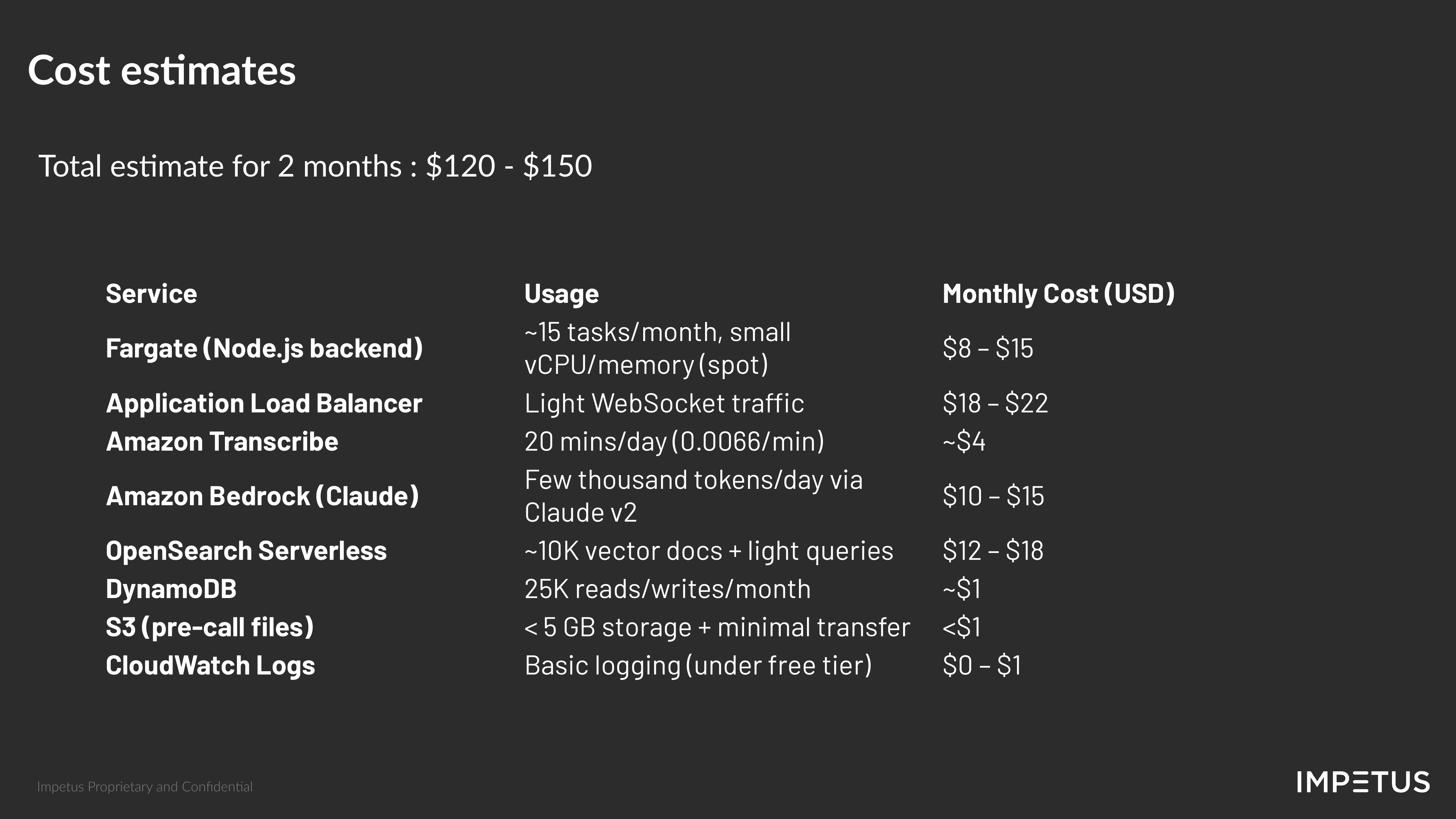

Cost estimates​
Total estimate for 2 months : $120 - $150
| Service | Usage | Monthly Cost (USD) |
| --- | --- | --- |
| Fargate (Node.js backend) | ~15 tasks/month, small vCPU/memory (spot) | $8 – $15 |
| Application Load Balancer | Light WebSocket traffic | $18 – $22 |
| Amazon Transcribe | 20 mins/day (0.0066/min) | ~$4 |
| Amazon Bedrock (Claude) | Few thousand tokens/day via Claude v2 | $10 – $15 |
| OpenSearch Serverless | ~10K vector docs + light queries | $12 – $18 |
| DynamoDB | 25K reads/writes/month | ~$1 |
| S3 (pre-call files) | < 5 GB storage + minimal transfer | <$1 |
| CloudWatch Logs | Basic logging (under free tier) | $0 – $1 |